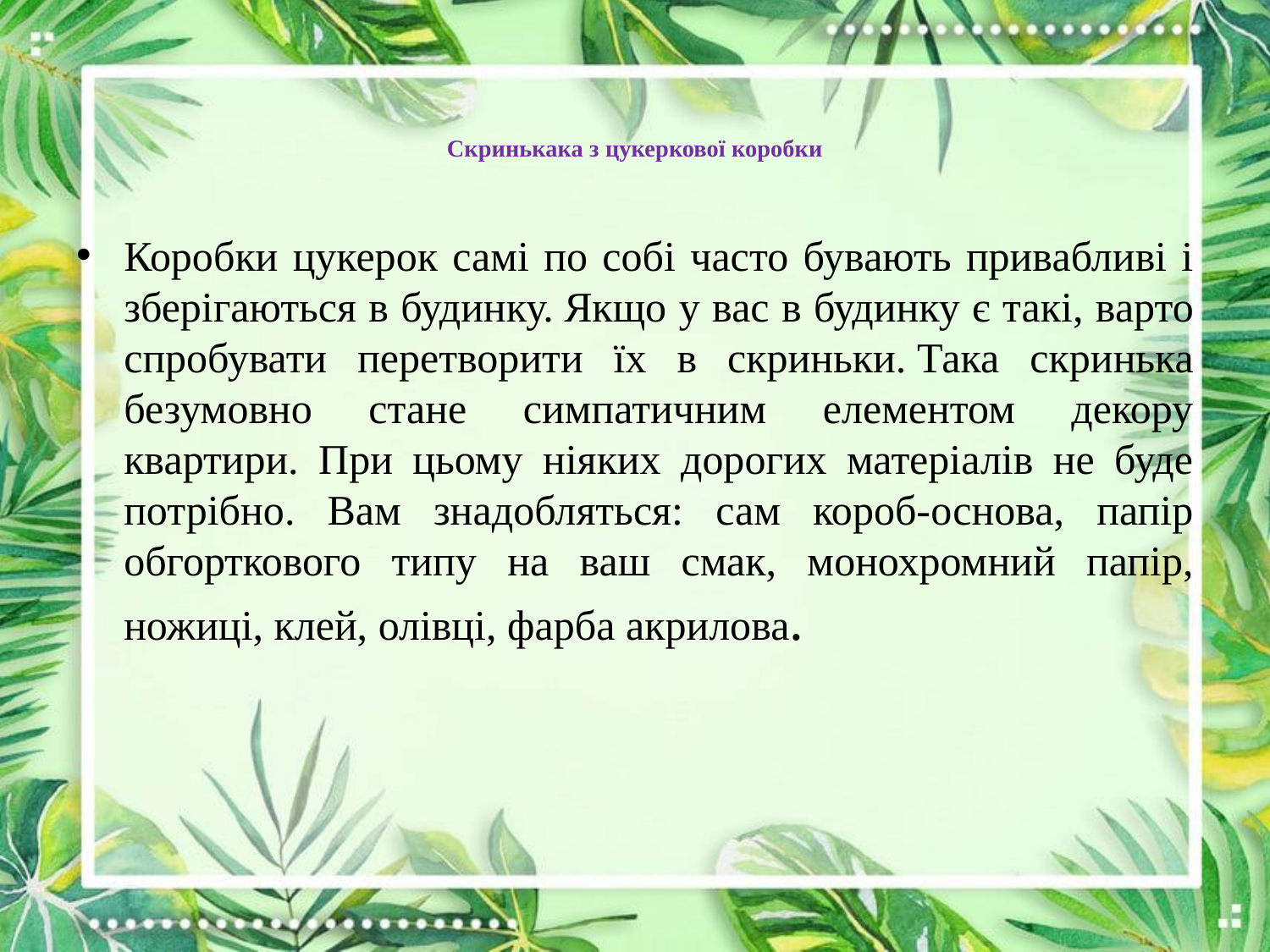

# Скринькака з цукеркової коробки
Коробки цукерок самі по собі часто бувають привабливі і зберігаються в будинку. Якщо у вас в будинку є такі, варто спробувати перетворити їх в скриньки. Така скринька безумовно стане симпатичним елементом декору квартири. При цьому ніяких дорогих матеріалів не буде потрібно. Вам знадобляться: сам короб-основа, папір обгорткового типу на ваш смак, монохромний папір, ножиці, клей, олівці, фарба акрилова.